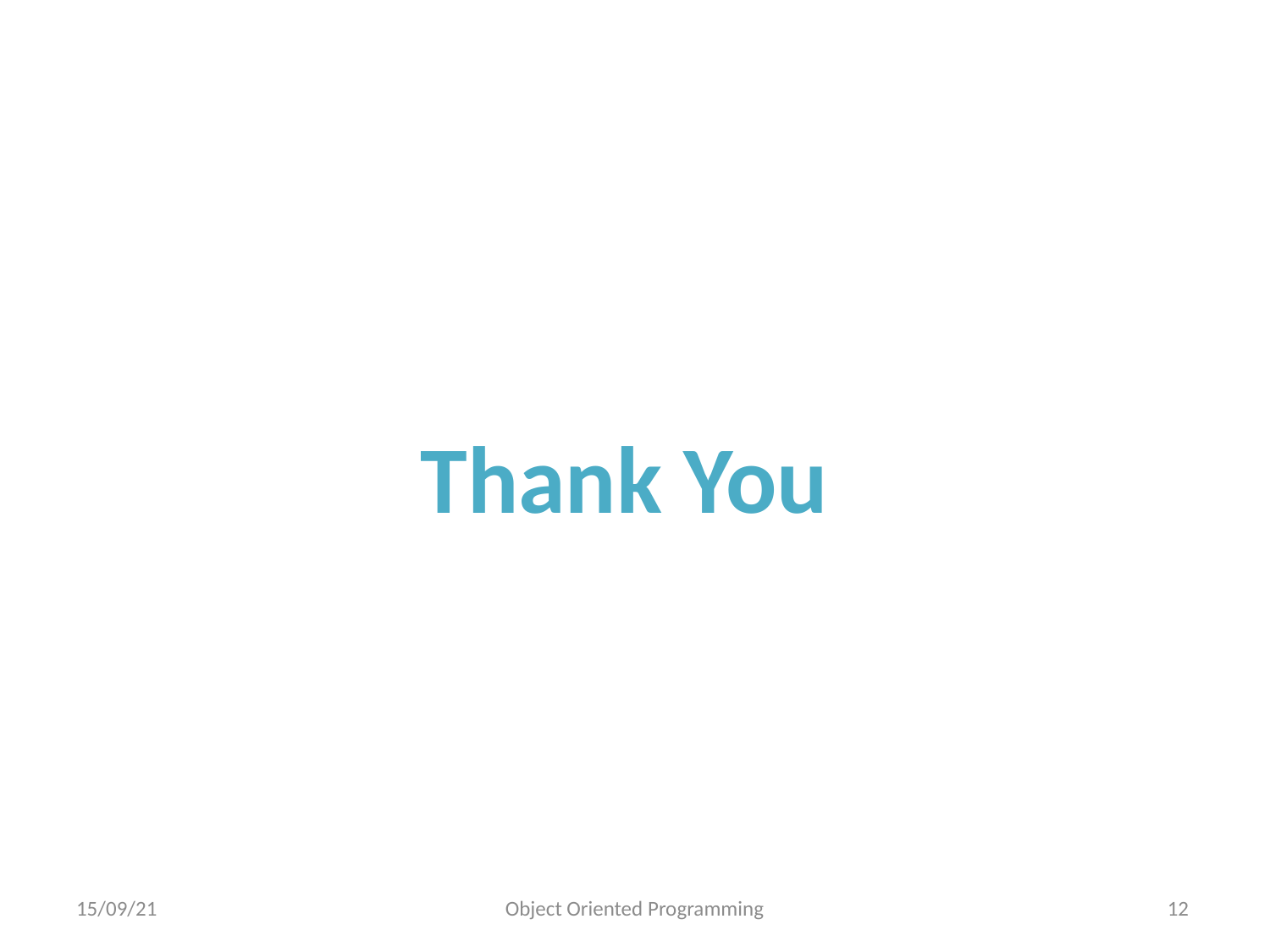

Thank You
15/09/21
Object Oriented Programming
12